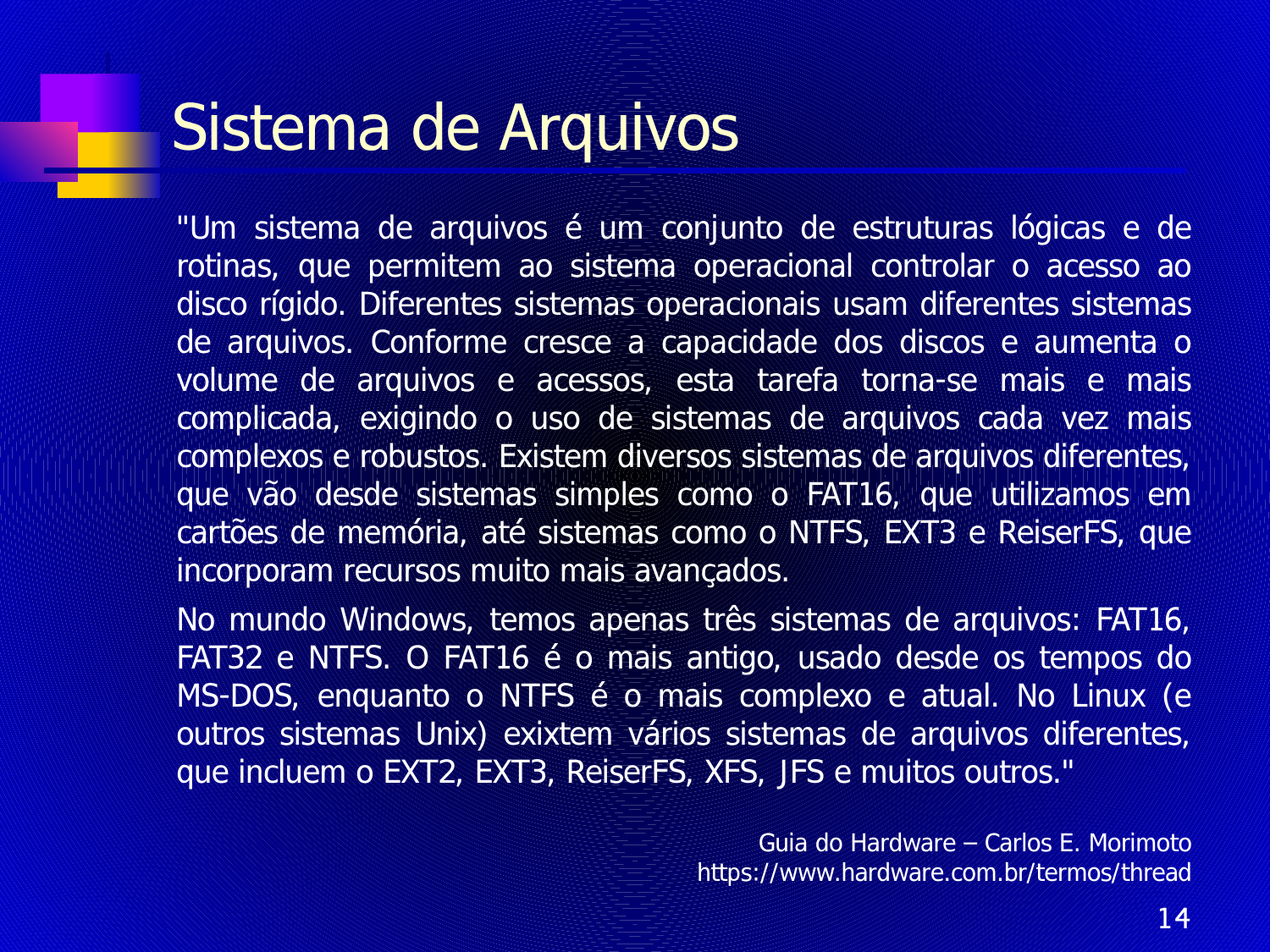

# Sistema de Arquivos
"Um sistema de arquivos é um conjunto de estruturas lógicas e de rotinas, que permitem ao sistema operacional controlar o acesso ao disco rígido. Diferentes sistemas operacionais usam diferentes sistemas de arquivos. Conforme cresce a capacidade dos discos e aumenta o volume de arquivos e acessos, esta tarefa torna-se mais e mais complicada, exigindo o uso de sistemas de arquivos cada vez mais complexos e robustos. Existem diversos sistemas de arquivos diferentes, que vão desde sistemas simples como o FAT16, que utilizamos em cartões de memória, até sistemas como o NTFS, EXT3 e ReiserFS, que incorporam recursos muito mais avançados.
No mundo Windows, temos apenas três sistemas de arquivos: FAT16, FAT32 e NTFS. O FAT16 é o mais antigo, usado desde os tempos do MS-DOS, enquanto o NTFS é o mais complexo e atual. No Linux (e outros sistemas Unix) exixtem vários sistemas de arquivos diferentes, que incluem o EXT2, EXT3, ReiserFS, XFS, JFS e muitos outros."

Guia do Hardware – Carlos E. Morimoto
https://www.hardware.com.br/termos/thread
14